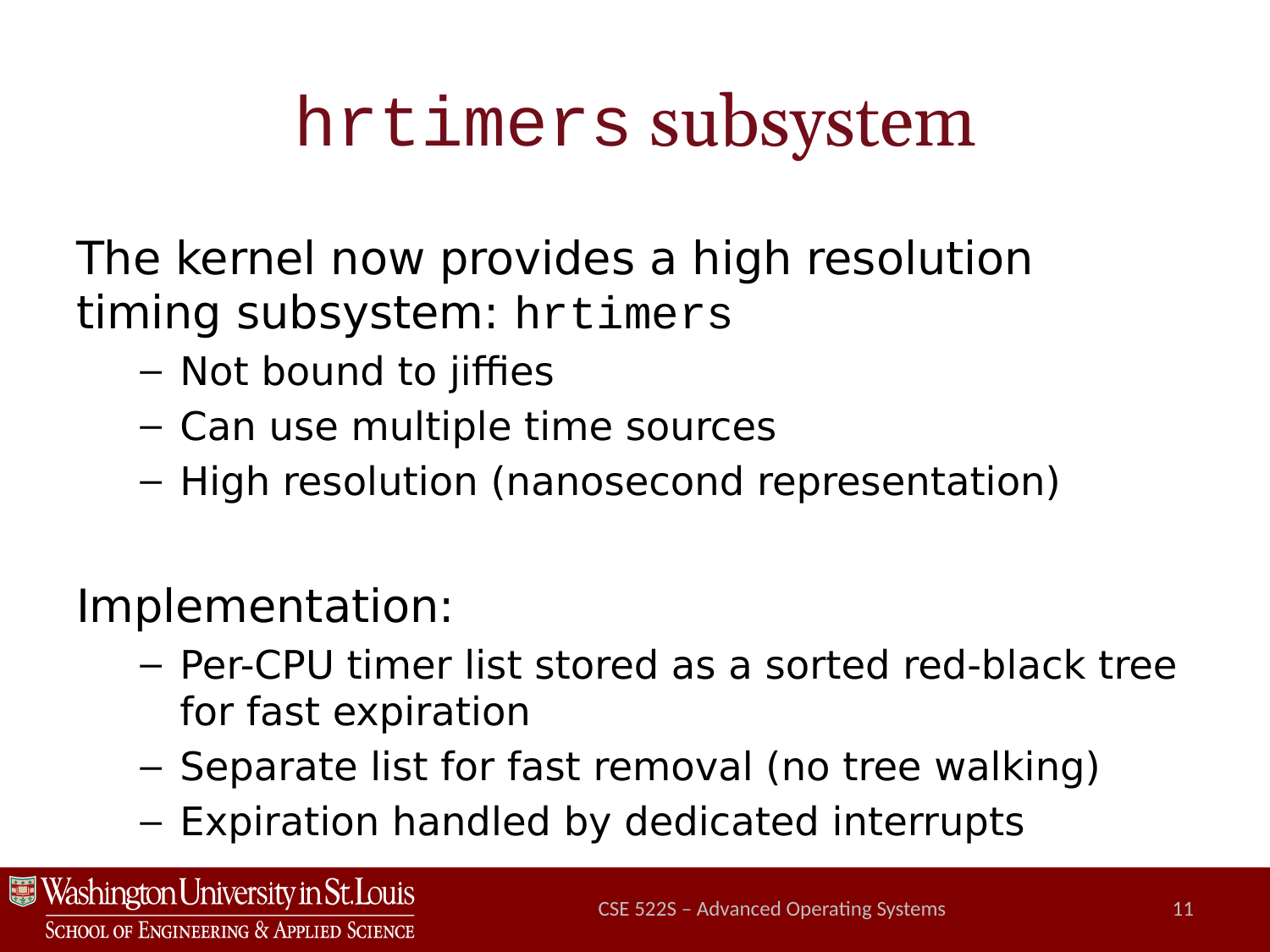

# hrtimers subsystem
The kernel now provides a high resolution timing subsystem: hrtimers
Not bound to jiffies
Can use multiple time sources
High resolution (nanosecond representation)

Implementation:
Per-CPU timer list stored as a sorted red-black tree for fast expiration
Separate list for fast removal (no tree walking)
Expiration handled by dedicated interrupts
CSE 522S – Advanced Operating Systems
11